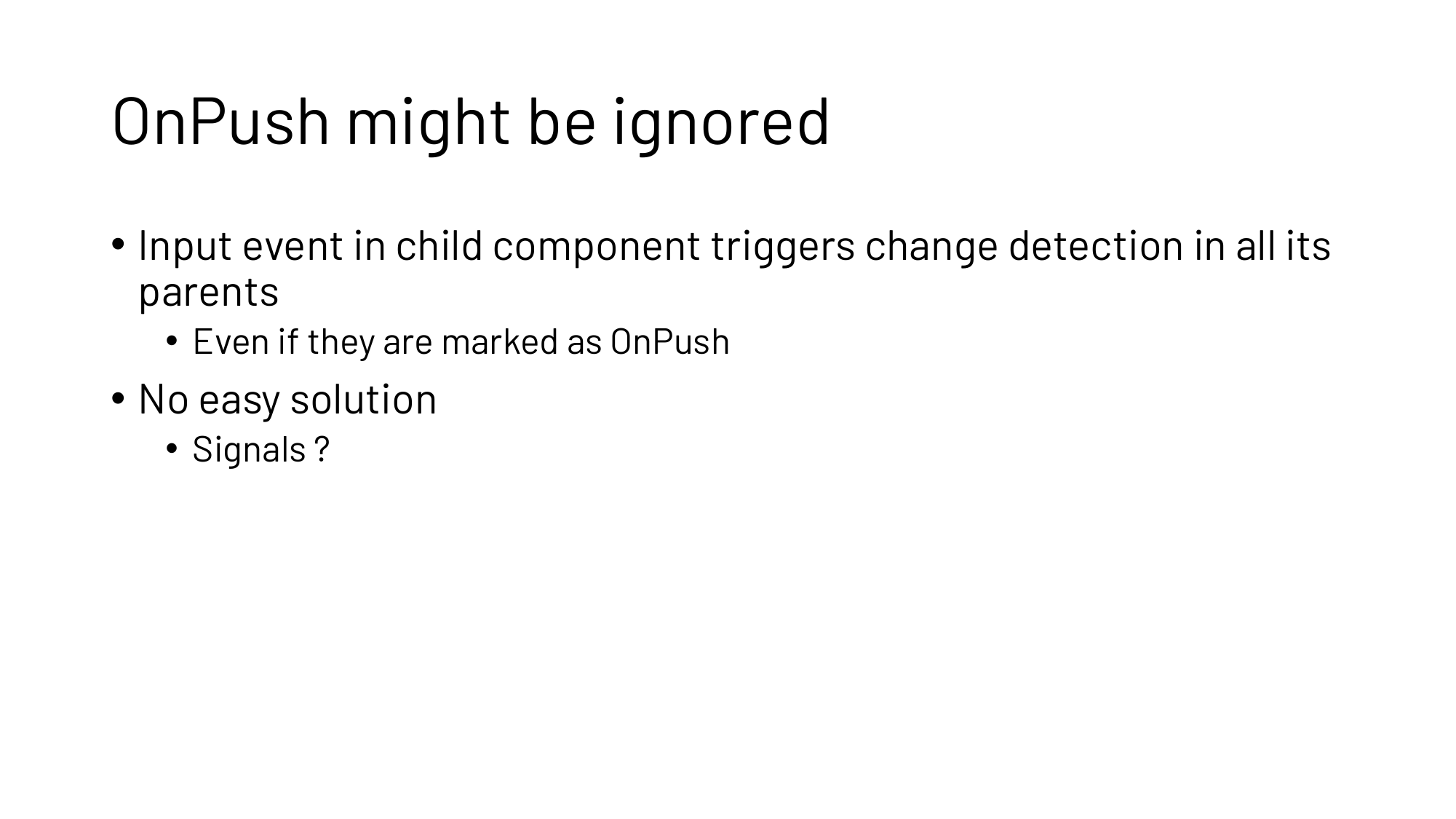

# OnPush might be ignored
Input event in child component triggers change detection in all its parents
Even if they are marked as OnPush
No easy solution
Signals ?